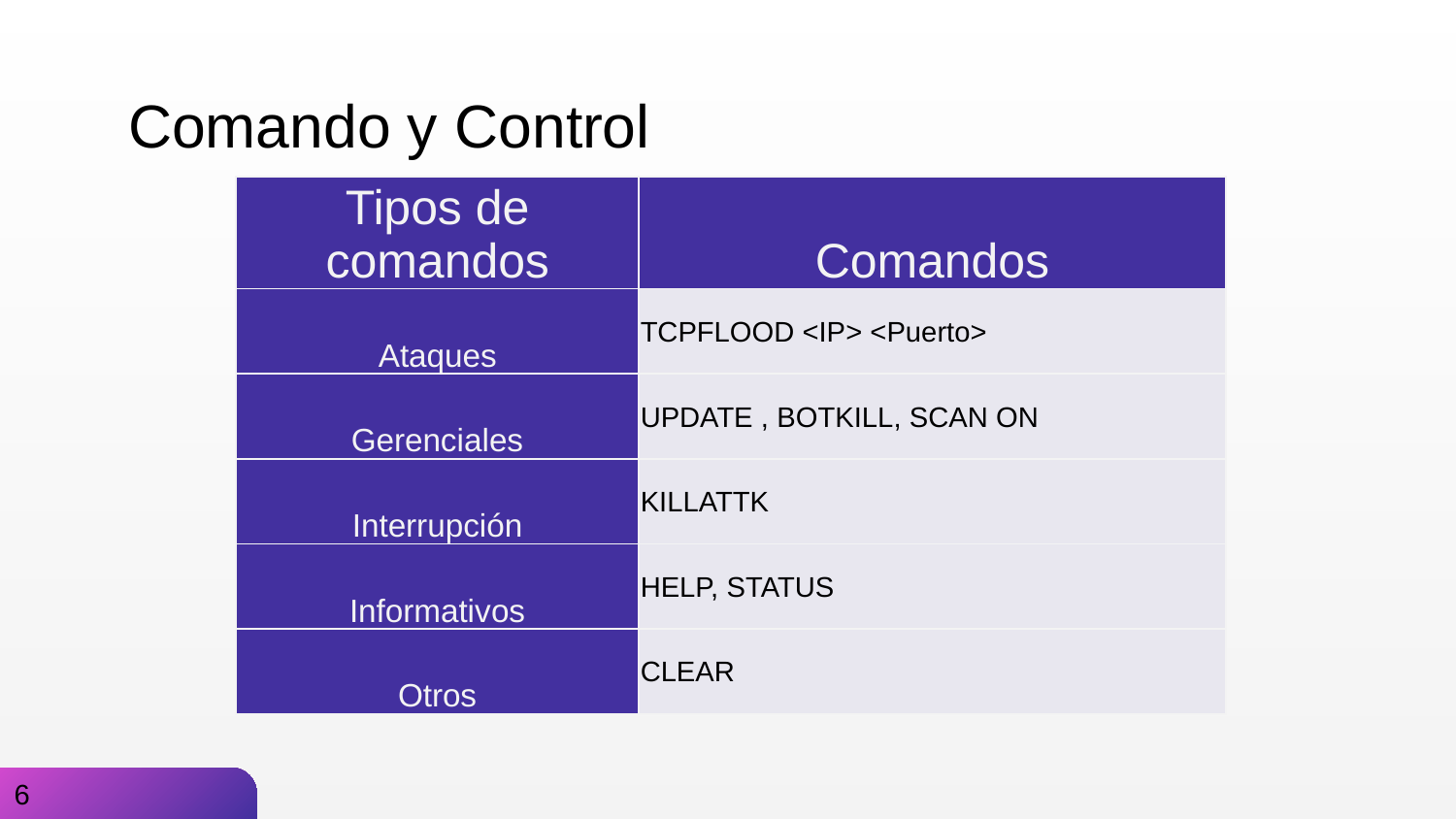

# Comando y Control
| Tipos de comandos | Comandos |
| --- | --- |
| Ataques | TCPFLOOD <IP> <Puerto> |
| Gerenciales | UPDATE , BOTKILL, SCAN ON |
| Interrupción | KILLATTK |
| Informativos | HELP, STATUS |
| Otros | CLEAR |
6